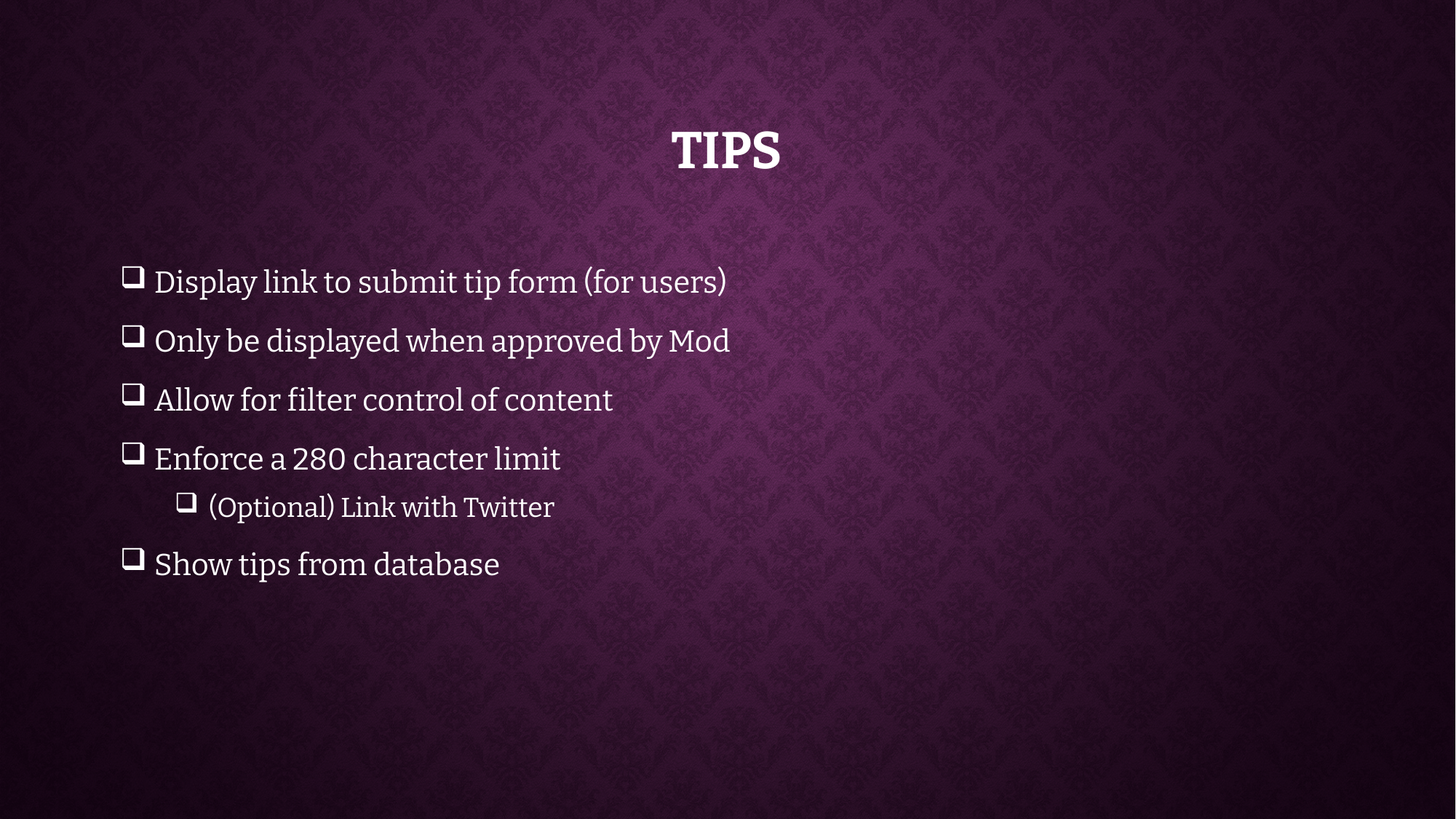

# Tips
Display link to submit tip form (for users)
Only be displayed when approved by Mod
Allow for filter control of content
Enforce a 280 character limit
(Optional) Link with Twitter
Show tips from database